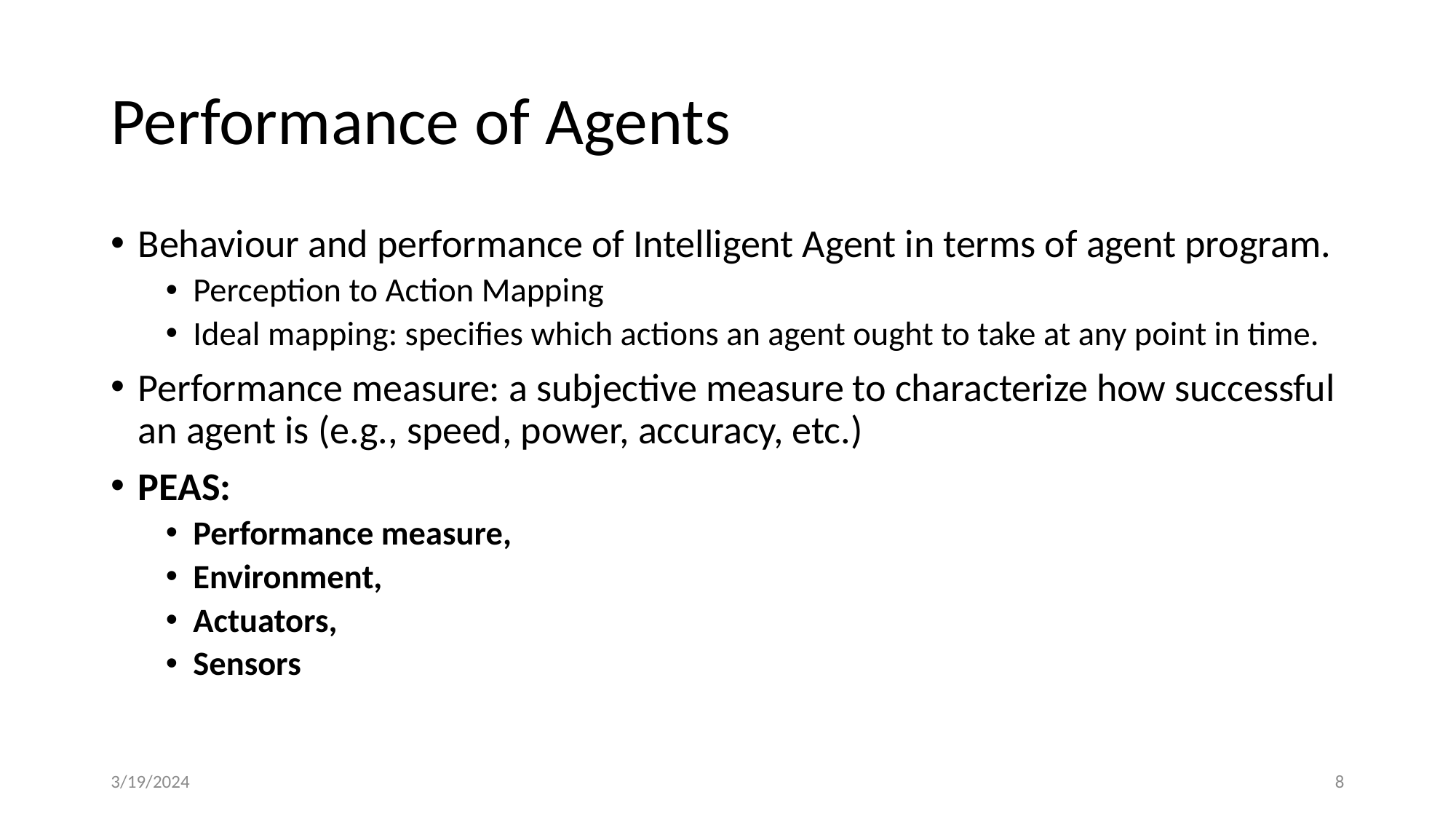

# Performance of Agents
Behaviour and performance of Intelligent Agent in terms of agent program.
Perception to Action Mapping
Ideal mapping: specifies which actions an agent ought to take at any point in time.
Performance measure: a subjective measure to characterize how successful an agent is (e.g., speed, power, accuracy, etc.)
PEAS:
Performance measure,
Environment,
Actuators,
Sensors

3/19/2024
8